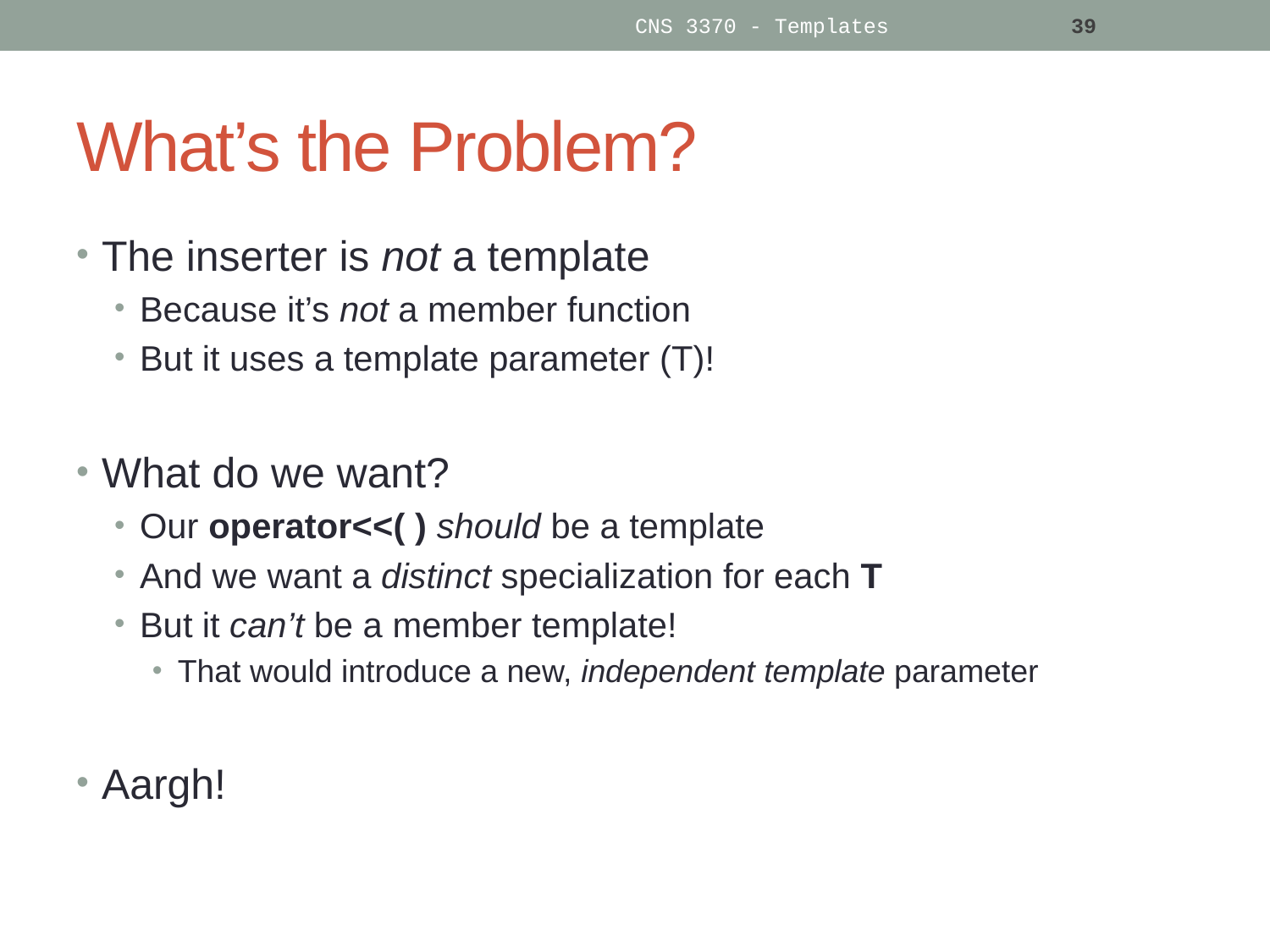

CNS 3370 - Templates
39
# What’s the Problem?
The inserter is not a template
Because it’s not a member function
But it uses a template parameter (T)!

What do we want?
Our operator<<( ) should be a template
And we want a distinct specialization for each T
But it can’t be a member template!
That would introduce a new, independent template parameter

Aargh!